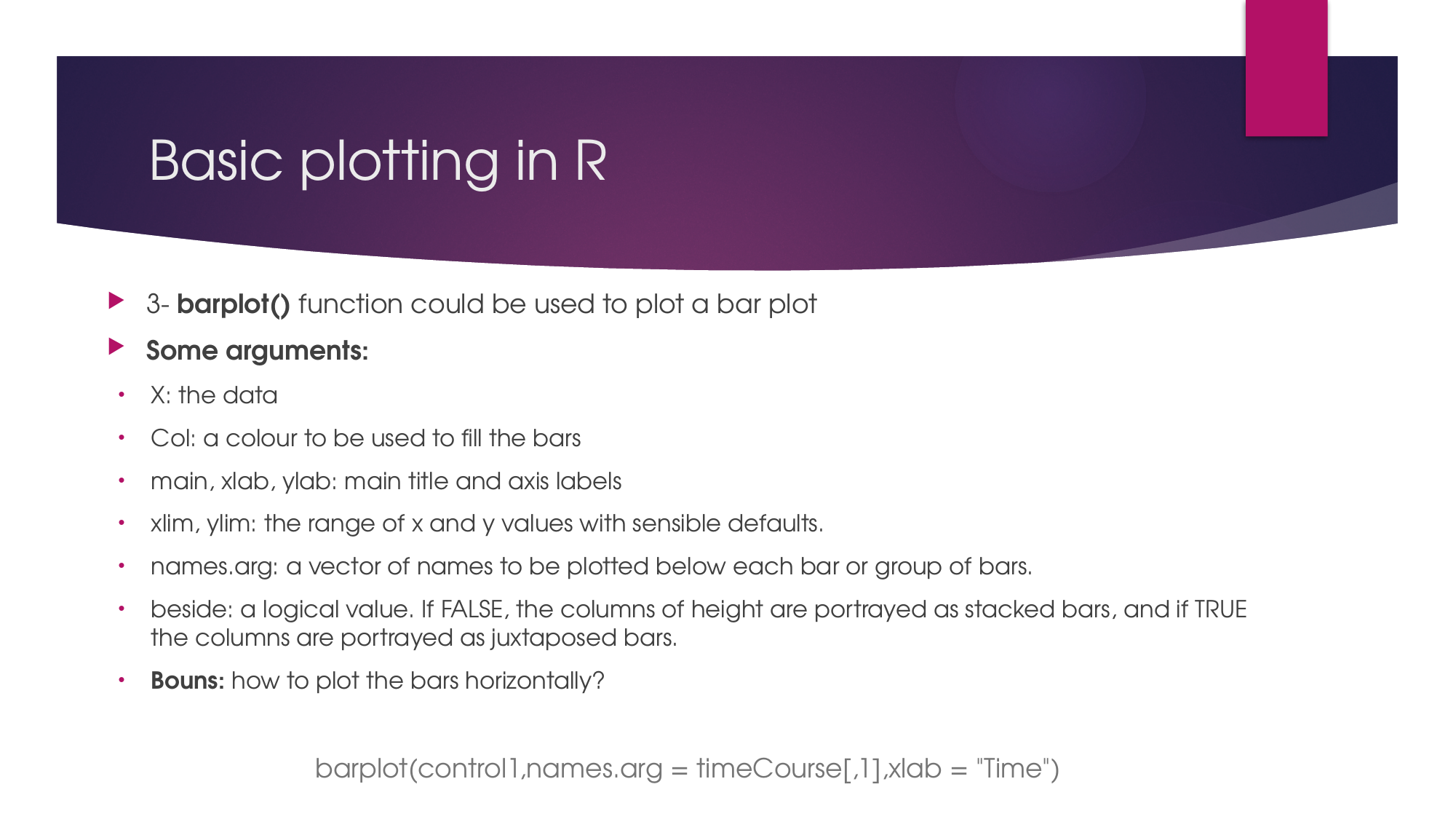

# Basic plotting in R
3- barplot() function could be used to plot a bar plot
Some arguments:
X: the data
Col: a colour to be used to fill the bars
main, xlab, ylab: main title and axis labels
xlim, ylim: the range of x and y values with sensible defaults.
names.arg: a vector of names to be plotted below each bar or group of bars.
beside: a logical value. If FALSE, the columns of height are portrayed as stacked bars, and if TRUE the columns are portrayed as juxtaposed bars.
Bouns: how to plot the bars horizontally?

barplot(control1,names.arg = timeCourse[,1],xlab = "Time")